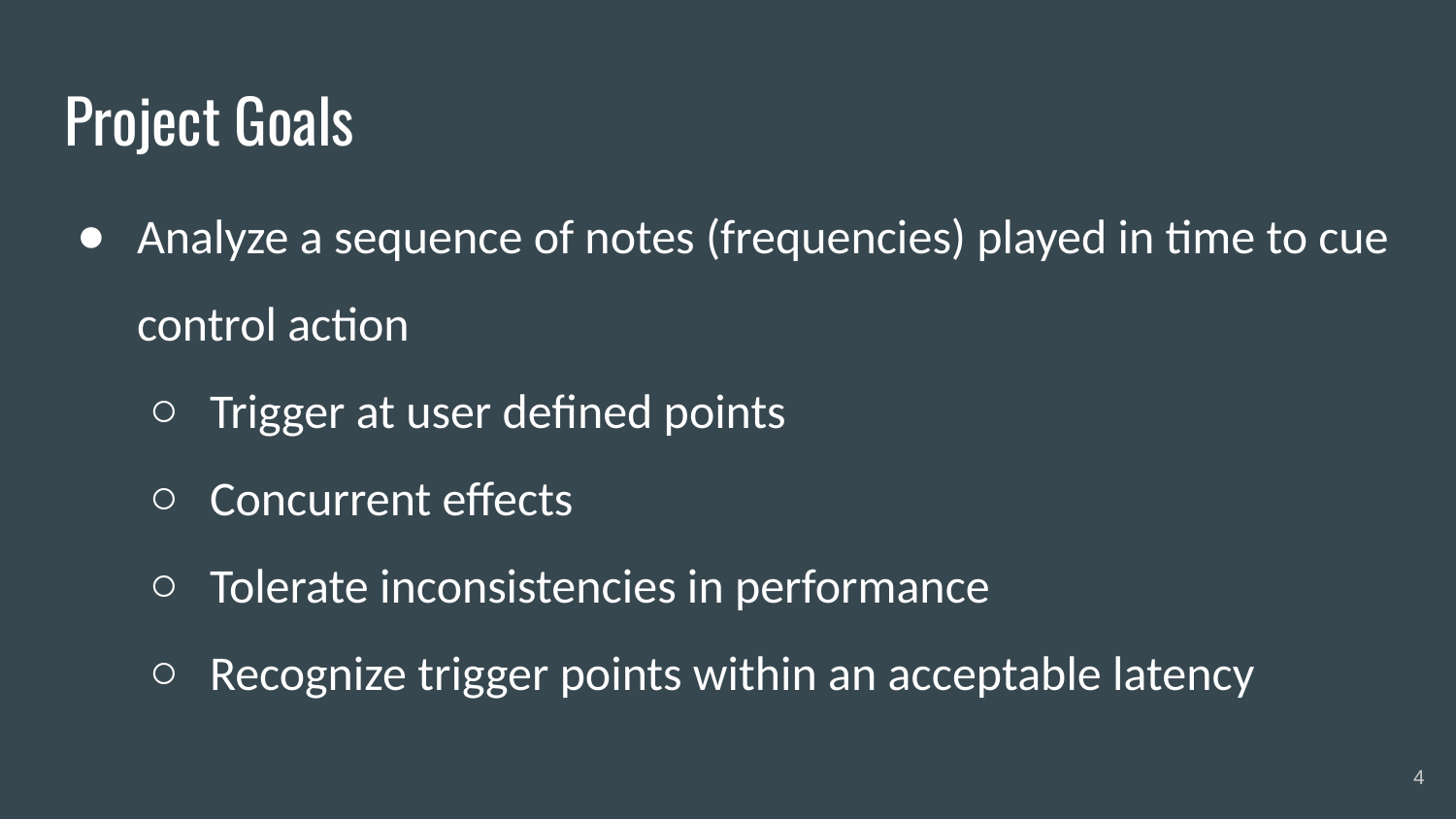

# Project Goals
Analyze a sequence of notes (frequencies) played in time to cue control action
Trigger at user defined points
Concurrent effects
Tolerate inconsistencies in performance
Recognize trigger points within an acceptable latency

4